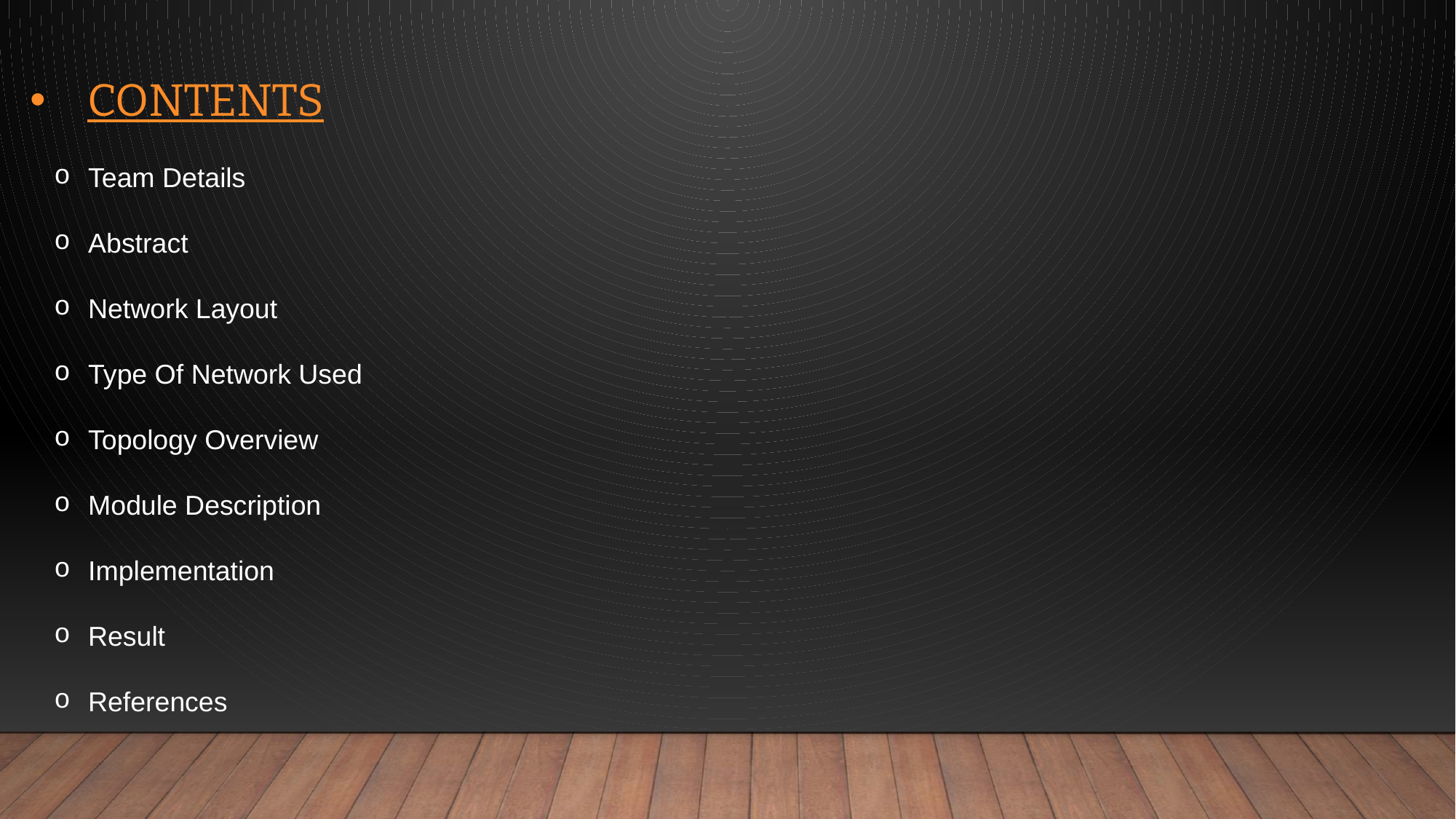

# CONTENTS
Team Details

Abstract

Network Layout

Type Of Network Used

Topology Overview

Module Description

Implementation

Result

References